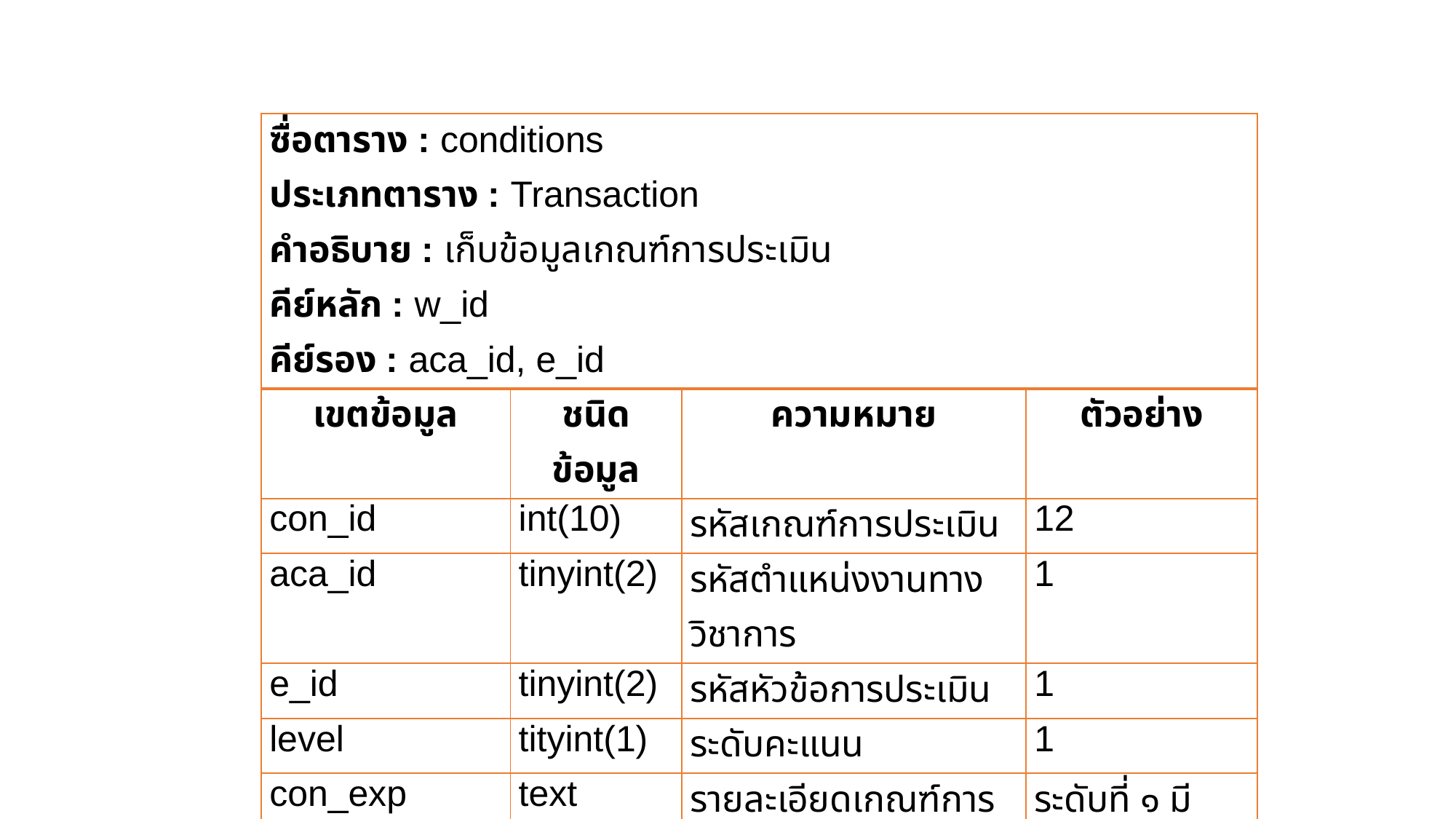

| ซื่อตาราง : conditions ประเภทตาราง : Transaction คำอธิบาย : เก็บข้อมูลเกณฑ์การประเมิน คีย์หลัก : w\_id คีย์รอง : aca\_id, e\_id |  |  |  |
| --- | --- | --- | --- |
| เขตข้อมูล | ชนิดข้อมูล | ความหมาย | ตัวอย่าง |
| con\_id | int(10) | รหัสเกณฑ์การประเมิน | 12 |
| aca\_id | tinyint(2) | รหัสตำแหน่งงานทางวิชาการ | 1 |
| e\_id | tinyint(2) | รหัสหัวข้อการประเมิน | 1 |
| level | tityint(1) | ระดับคะแนน | 1 |
| con\_exp | text | รายละเอียดเกณฑ์การประเมิน | ระดับที่ ๑ มีภาระงานน้อยกว่า ๑๖ชั่วโมงทำงาน/สัปดาห์ |